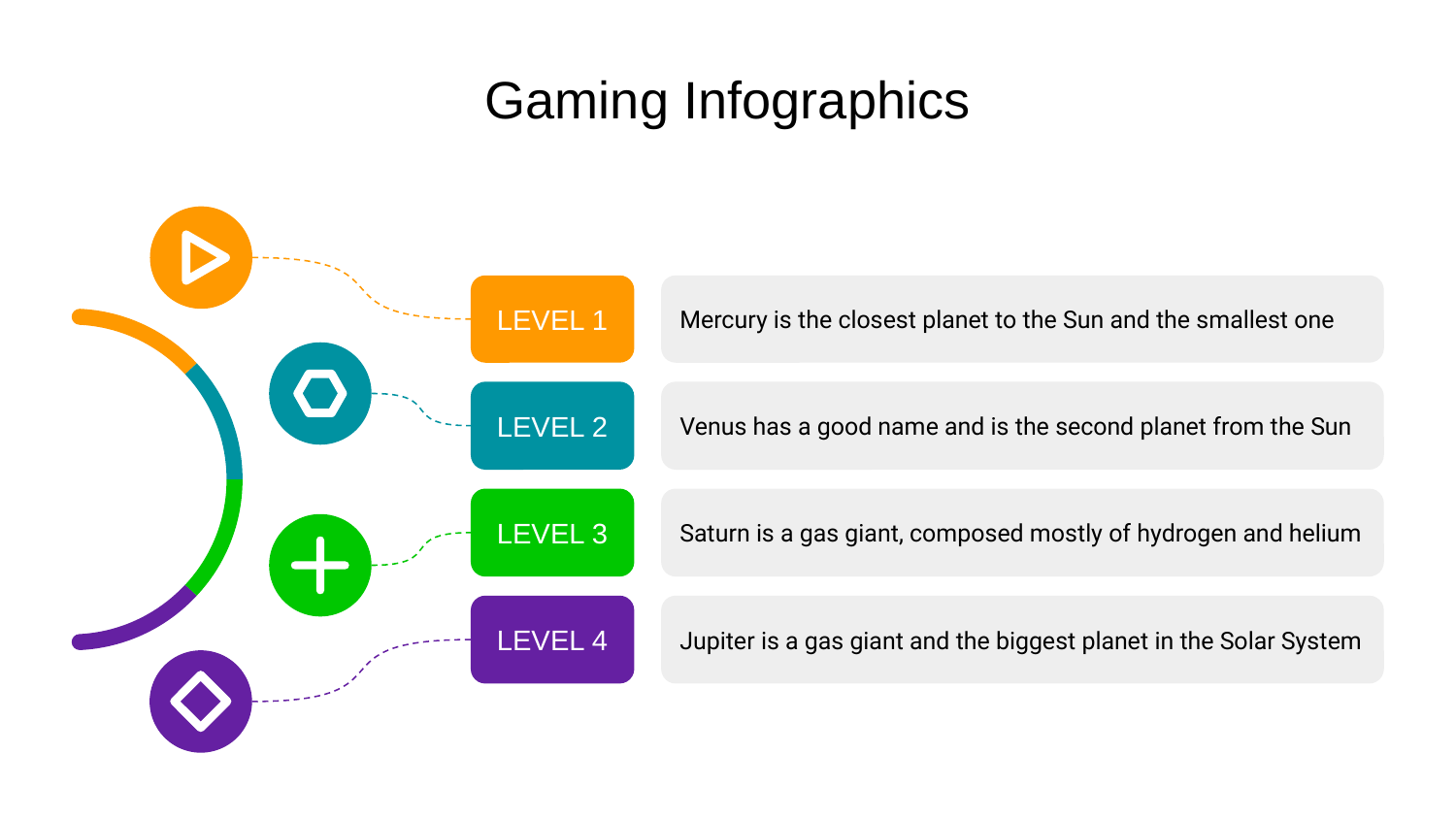

# Gaming Infographics

LEVEL 1
Mercury is the closest planet to the Sun and the smallest one

Venus has a good name and is the second planet from the Sun
LEVEL 2
Saturn is a gas giant, composed mostly of hydrogen and helium
LEVEL 3

LEVEL 4
Jupiter is a gas giant and the biggest planet in the Solar System